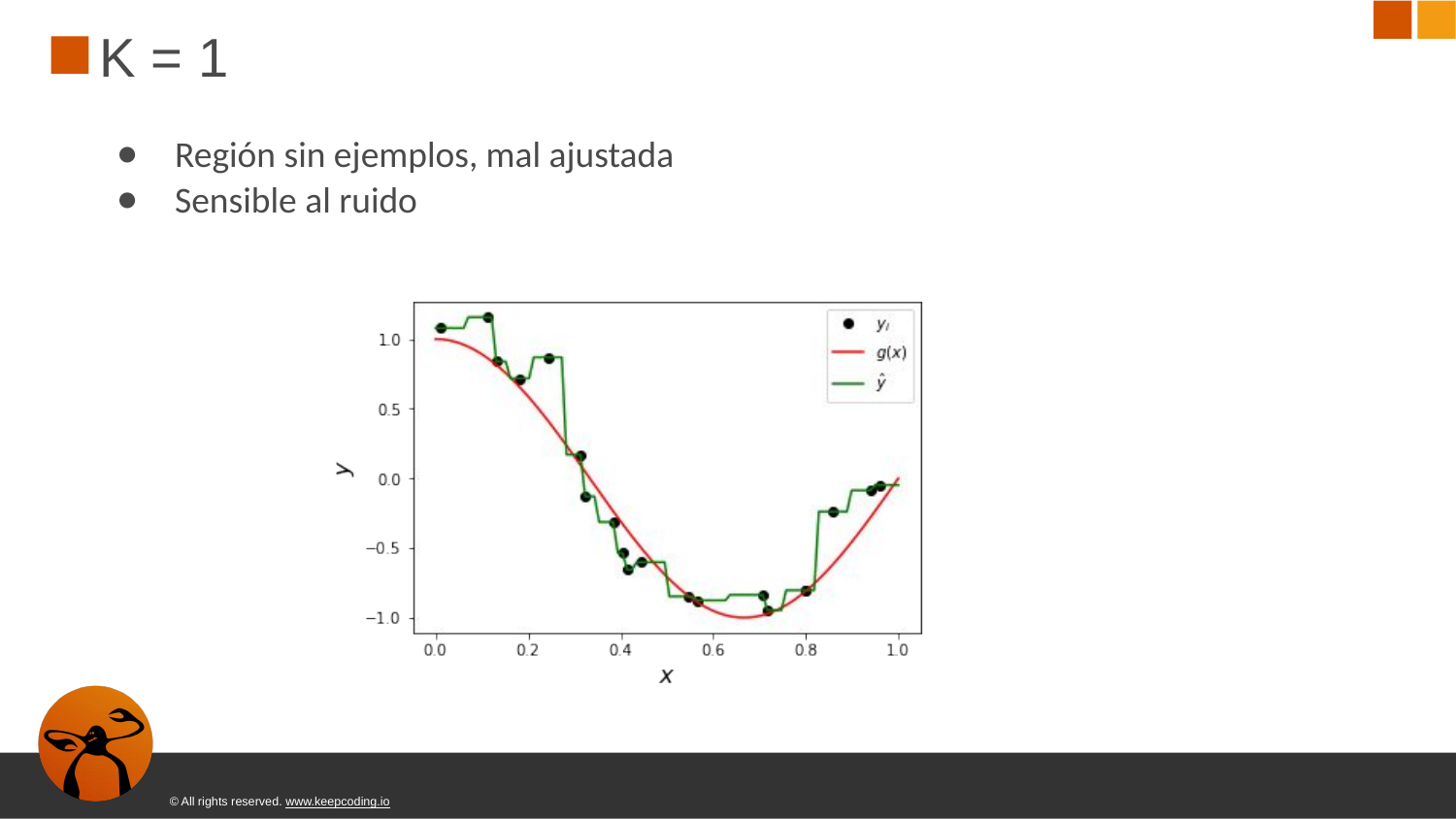

# K = 1
Región sin ejemplos, mal ajustada
Sensible al ruido

© All rights reserved. www.keepcoding.io